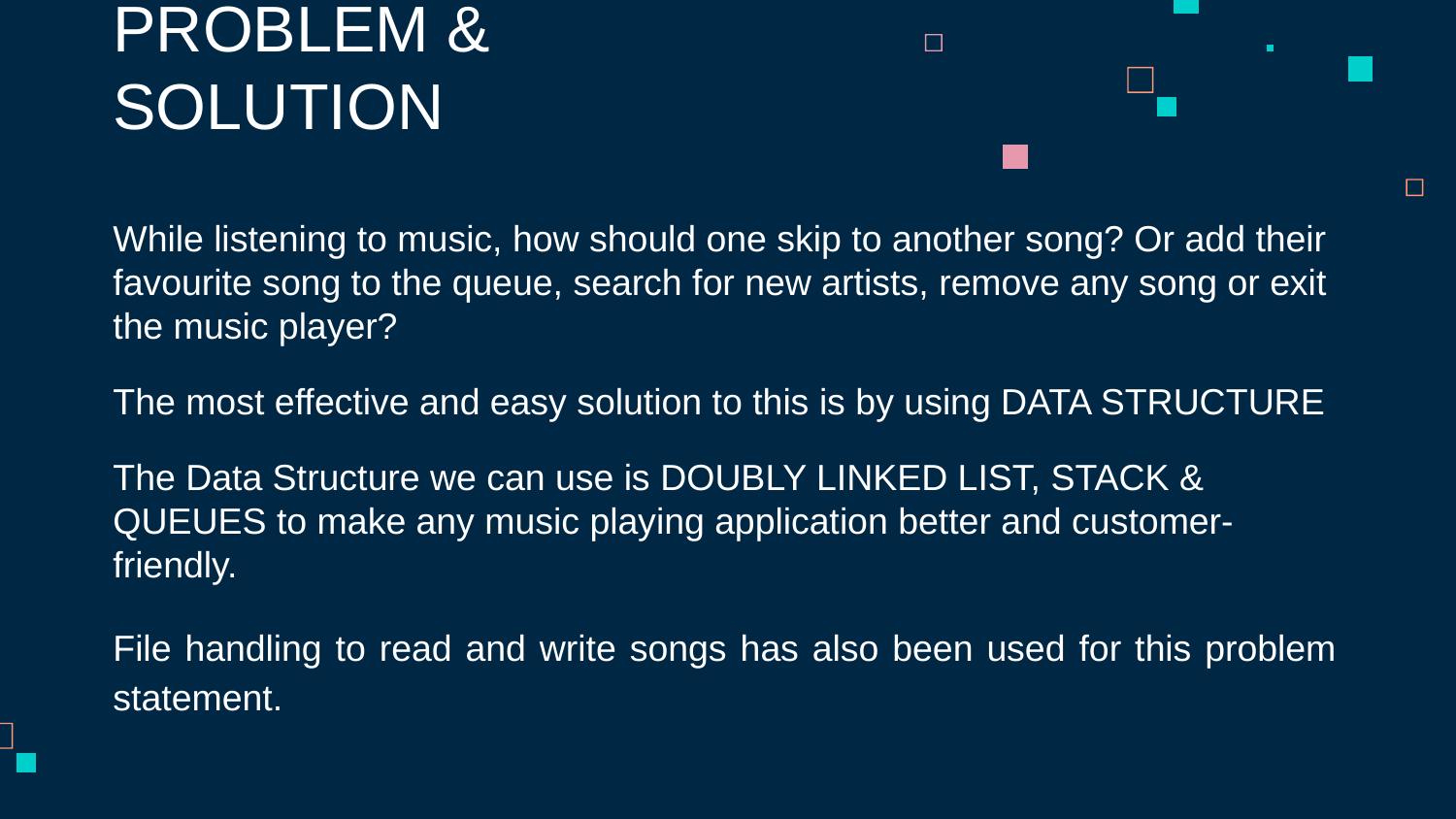

# PROBLEM & SOLUTION
While listening to music, how should one skip to another song? Or add their favourite song to the queue, search for new artists, remove any song or exit the music player?
The most effective and easy solution to this is by using DATA STRUCTURE
The Data Structure we can use is DOUBLY LINKED LIST, STACK & QUEUES to make any music playing application better and customer-friendly.
File handling to read and write songs has also been used for this problem statement.